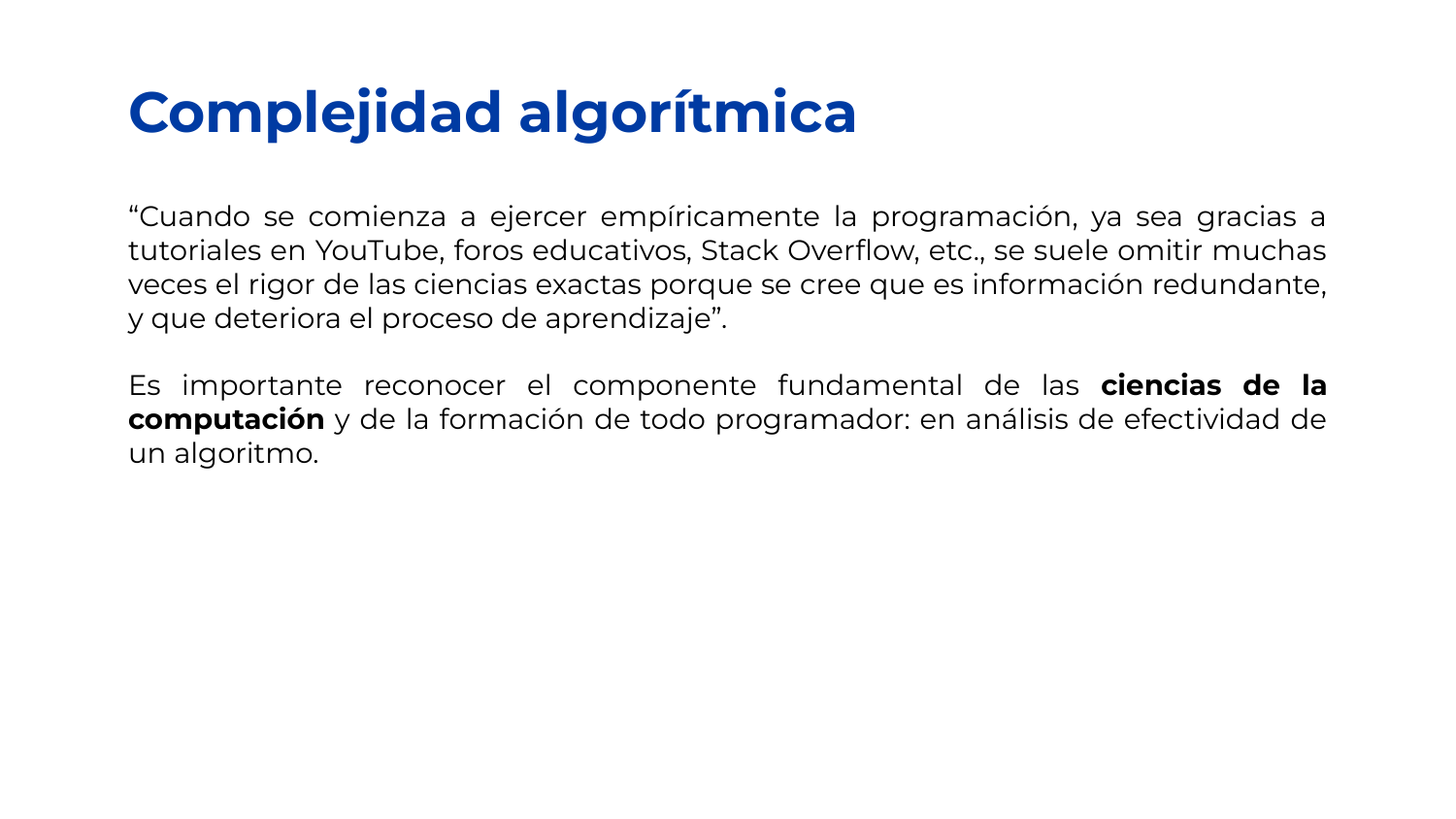

# Complejidad algorítmica
“Cuando se comienza a ejercer empíricamente la programación, ya sea gracias a tutoriales en YouTube, foros educativos, Stack Overflow, etc., se suele omitir muchas veces el rigor de las ciencias exactas porque se cree que es información redundante, y que deteriora el proceso de aprendizaje”.

Es importante reconocer el componente fundamental de las ciencias de la computación y de la formación de todo programador: en análisis de efectividad de un algoritmo.